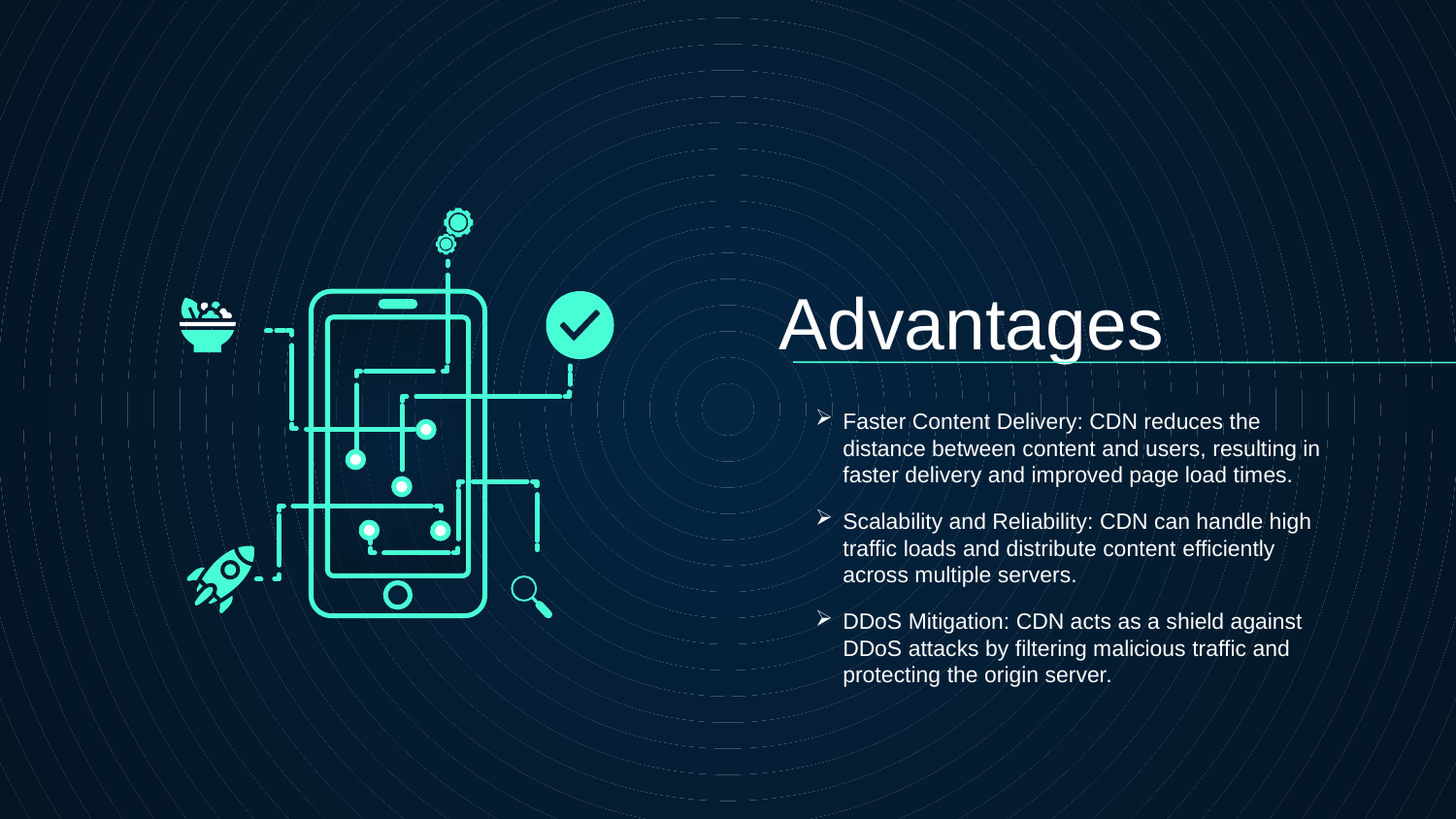

# Advantages

Faster Content Delivery: CDN reduces the distance between content and users, resulting in faster delivery and improved page load times.
Scalability and Reliability: CDN can handle high traffic loads and distribute content efficiently across multiple servers.
DDoS Mitigation: CDN acts as a shield against DDoS attacks by filtering malicious traffic and protecting the origin server.